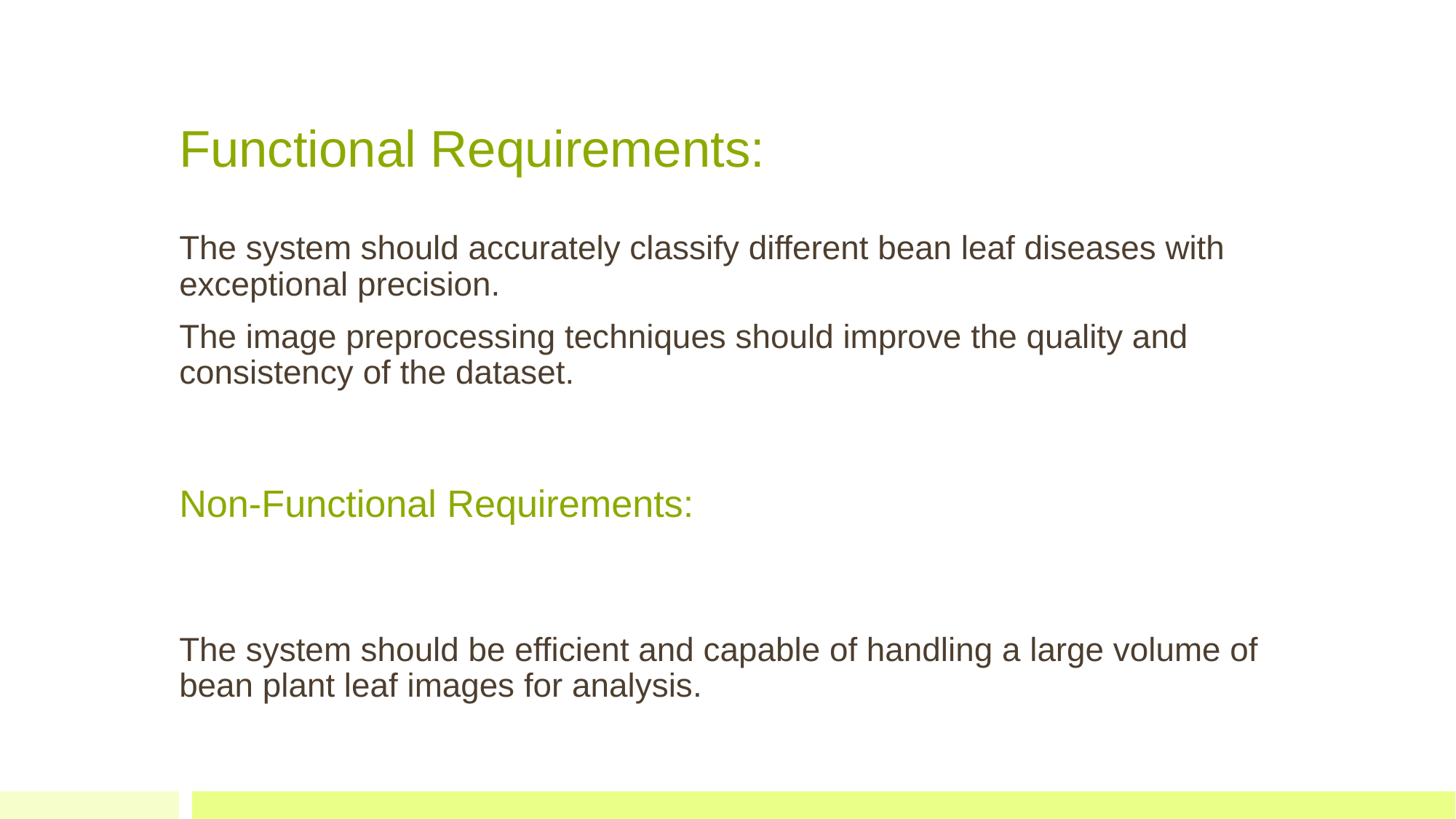

Functional Requirements:
The system should accurately classify different bean leaf diseases with exceptional precision.
The image preprocessing techniques should improve the quality and consistency of the dataset.
# Non-Functional Requirements:
The system should be efficient and capable of handling a large volume of bean plant leaf images for analysis.